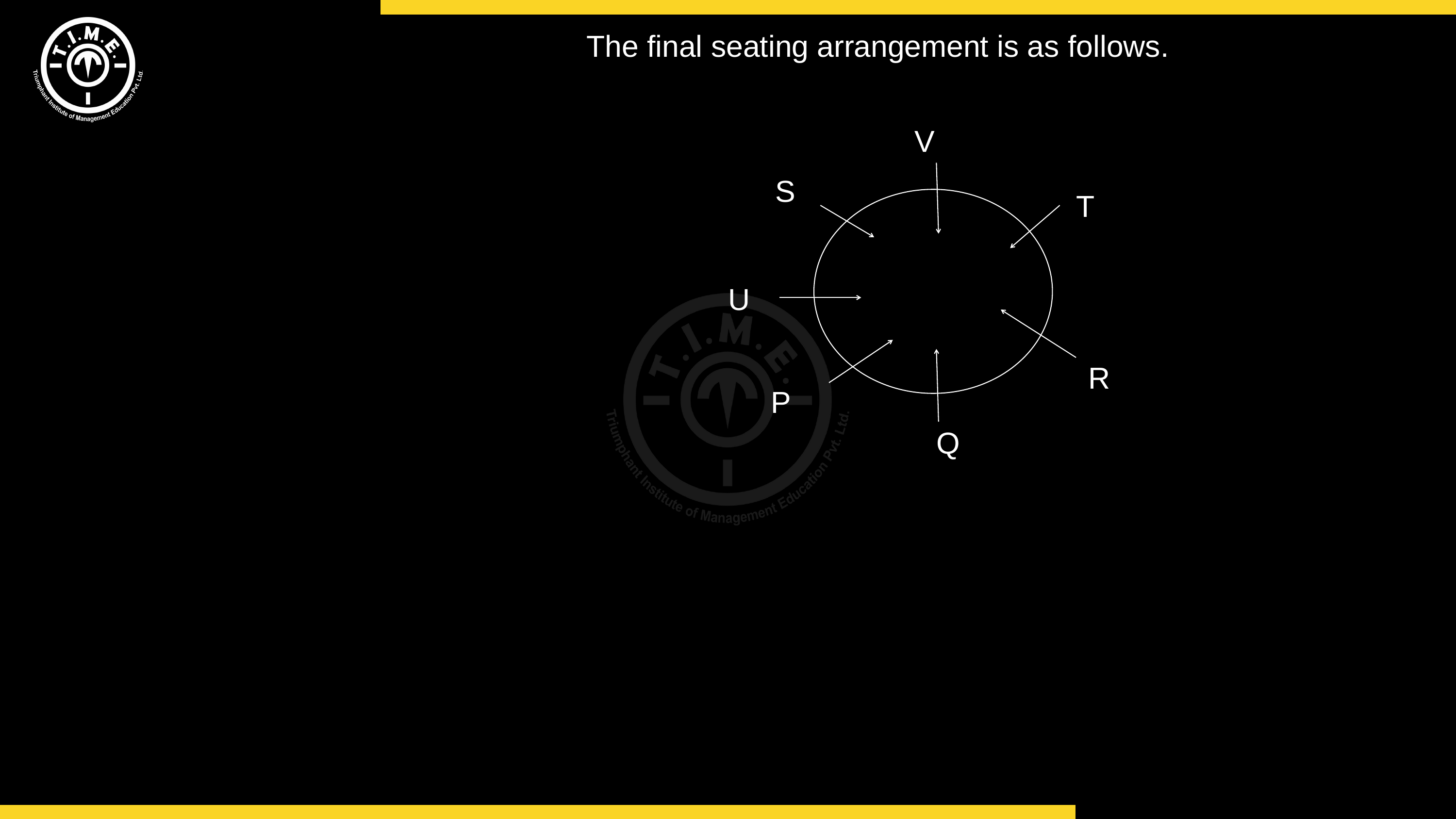

The final seating arrangement is as follows.

V

S
P
Q
T
U
R